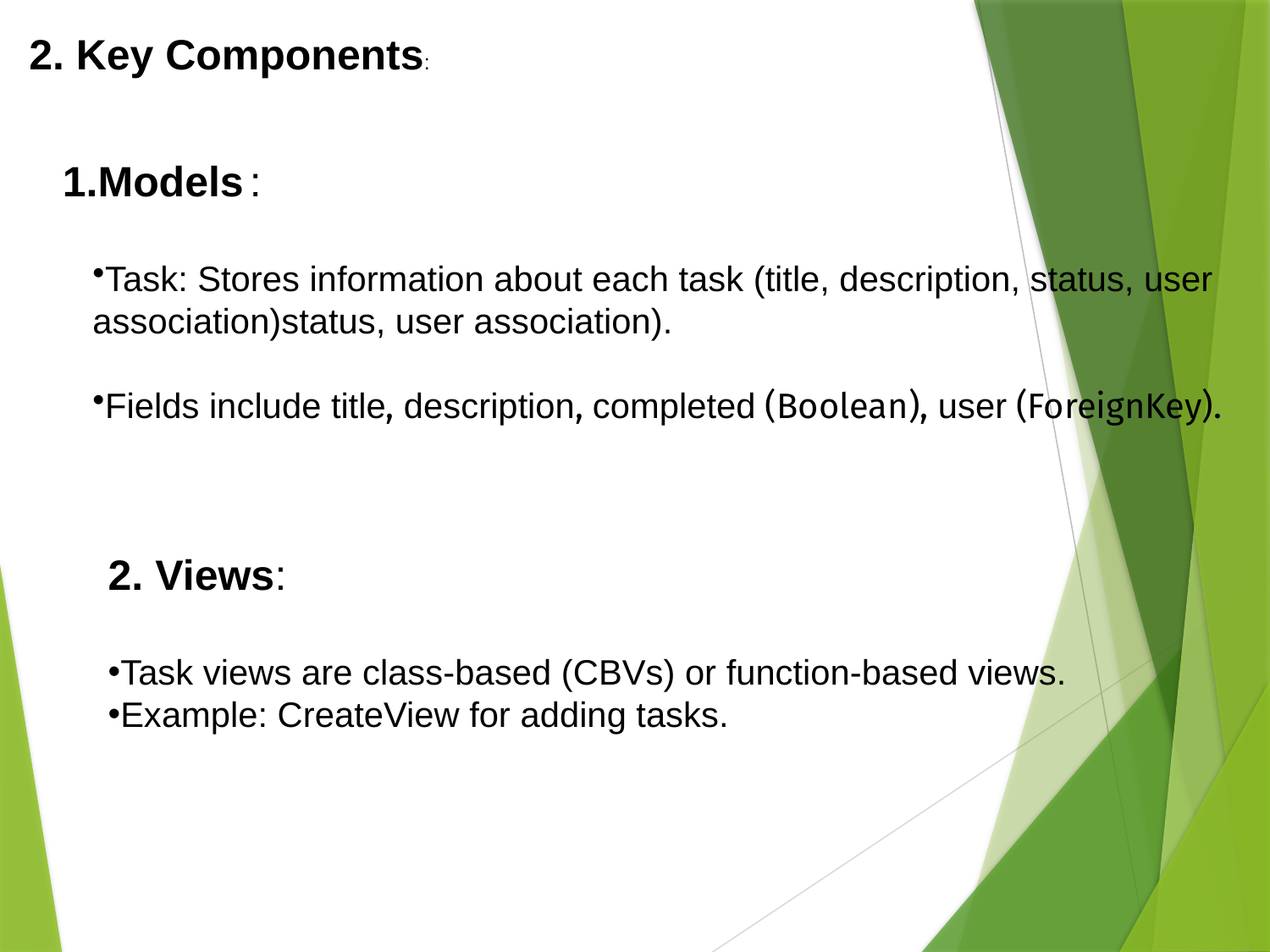

2. Key Components:

Models :

Task: Stores information about each task (title, description, status, user association)status, user association).

Fields include title, description, completed (Boolean), user (ForeignKey).

2. Views:

Task views are class-based (CBVs) or function-based views.
Example: CreateView for adding tasks.